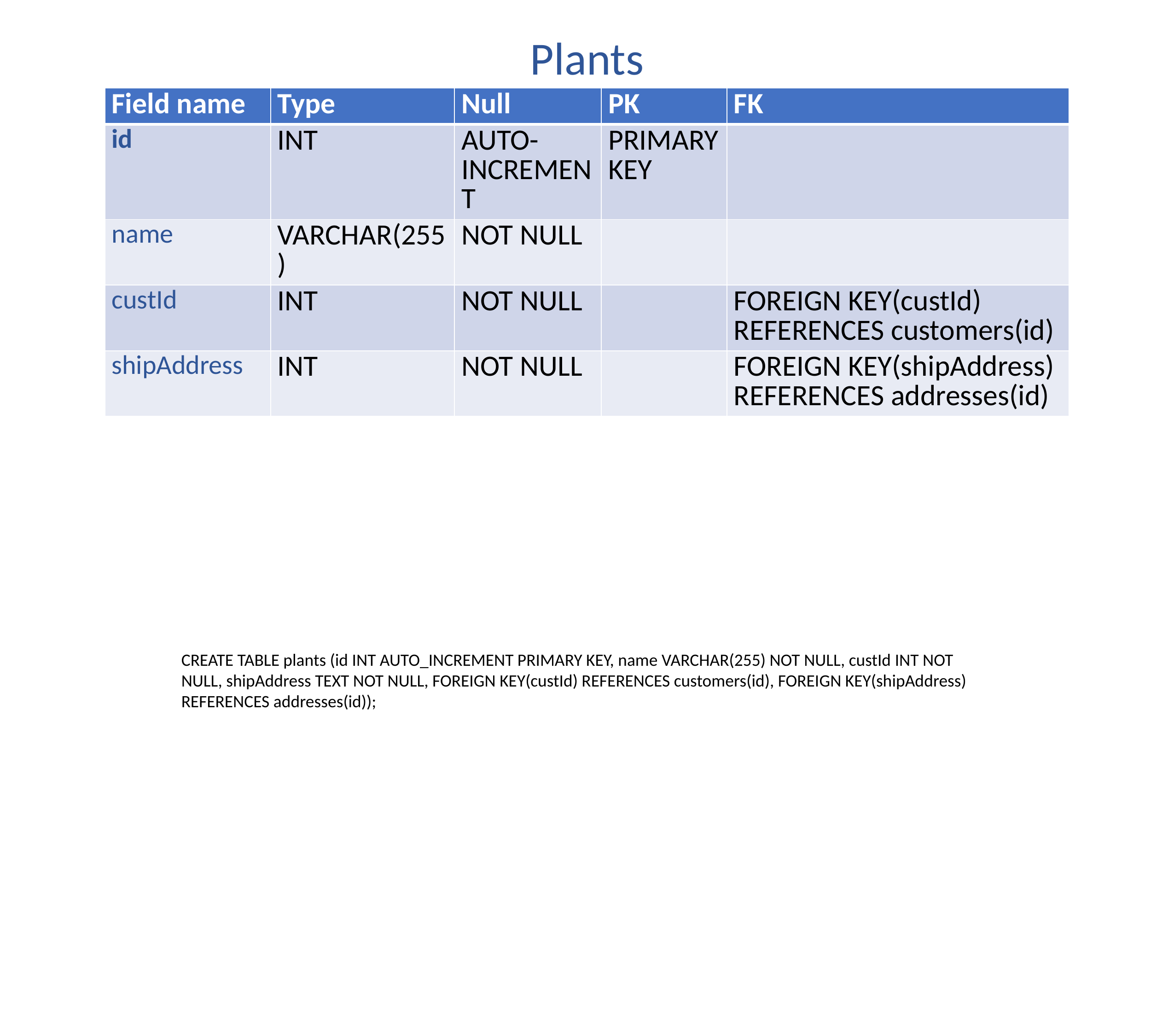

Plants
| Field name | Type | Null | PK | FK |
| --- | --- | --- | --- | --- |
| id | INT | AUTO-INCREMENT | PRIMARY KEY |  |
| name | VARCHAR(255) | NOT NULL |  |  |
| custId | INT | NOT NULL |  | FOREIGN KEY(custId) REFERENCES customers(id) |
| shipAddress | INT | NOT NULL |  | FOREIGN KEY(shipAddress) REFERENCES addresses(id) |
CREATE TABLE plants (id INT AUTO_INCREMENT PRIMARY KEY, name VARCHAR(255) NOT NULL, custId INT NOT NULL, shipAddress TEXT NOT NULL, FOREIGN KEY(custId) REFERENCES customers(id), FOREIGN KEY(shipAddress) REFERENCES addresses(id));